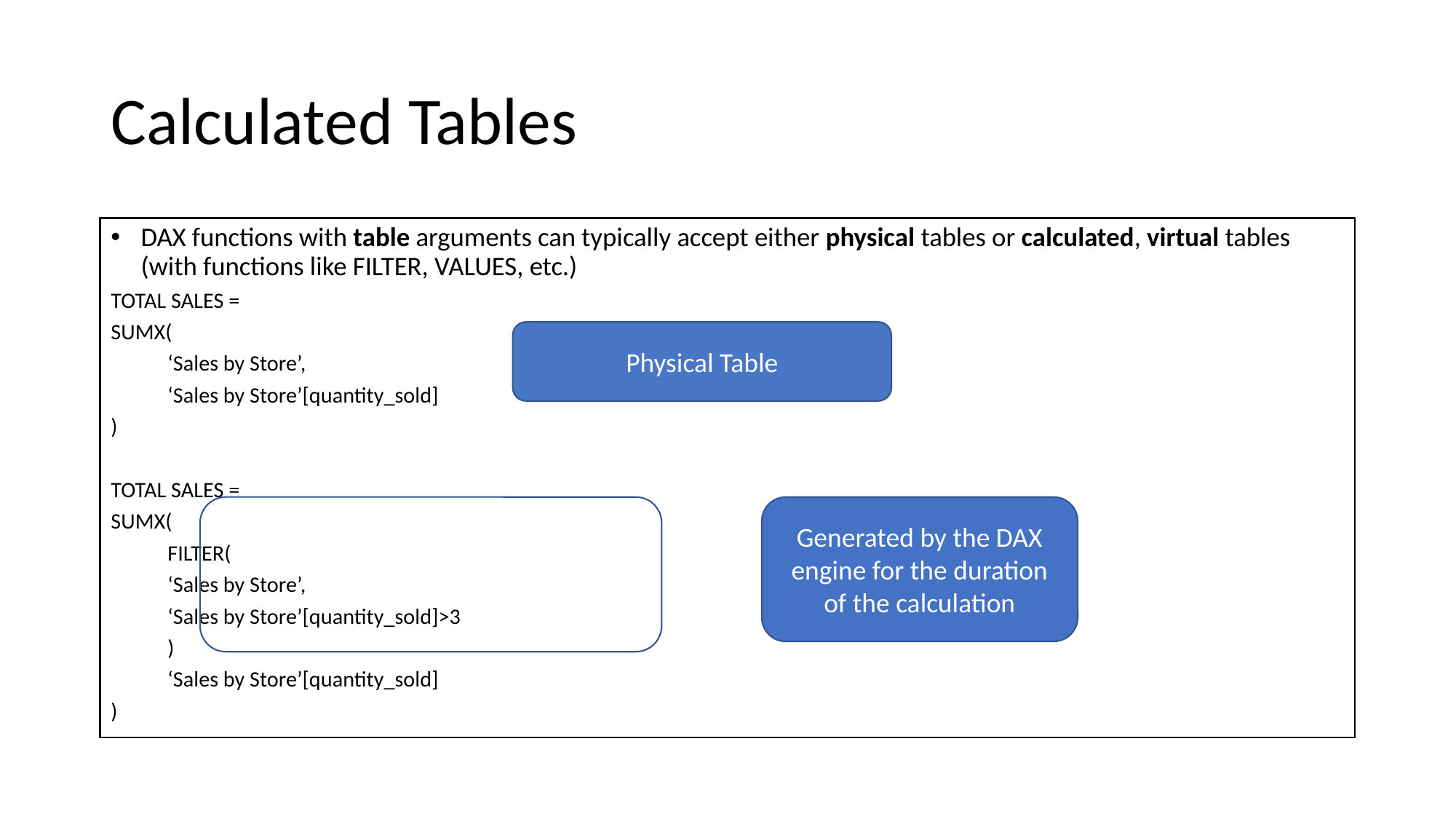

# Calculated Tables
DAX functions with table arguments can typically accept either physical tables or calculated, virtual tables (with functions like FILTER, VALUES, etc.)
TOTAL SALES =
SUMX(
	‘Sales by Store’,
	‘Sales by Store’[quantity_sold]
)

TOTAL SALES =
SUMX(
	FILTER(
		‘Sales by Store’,
		‘Sales by Store’[quantity_sold]>3
	)
	‘Sales by Store’[quantity_sold]
)

Physical Table
Generated by the DAX engine for the duration of the calculation